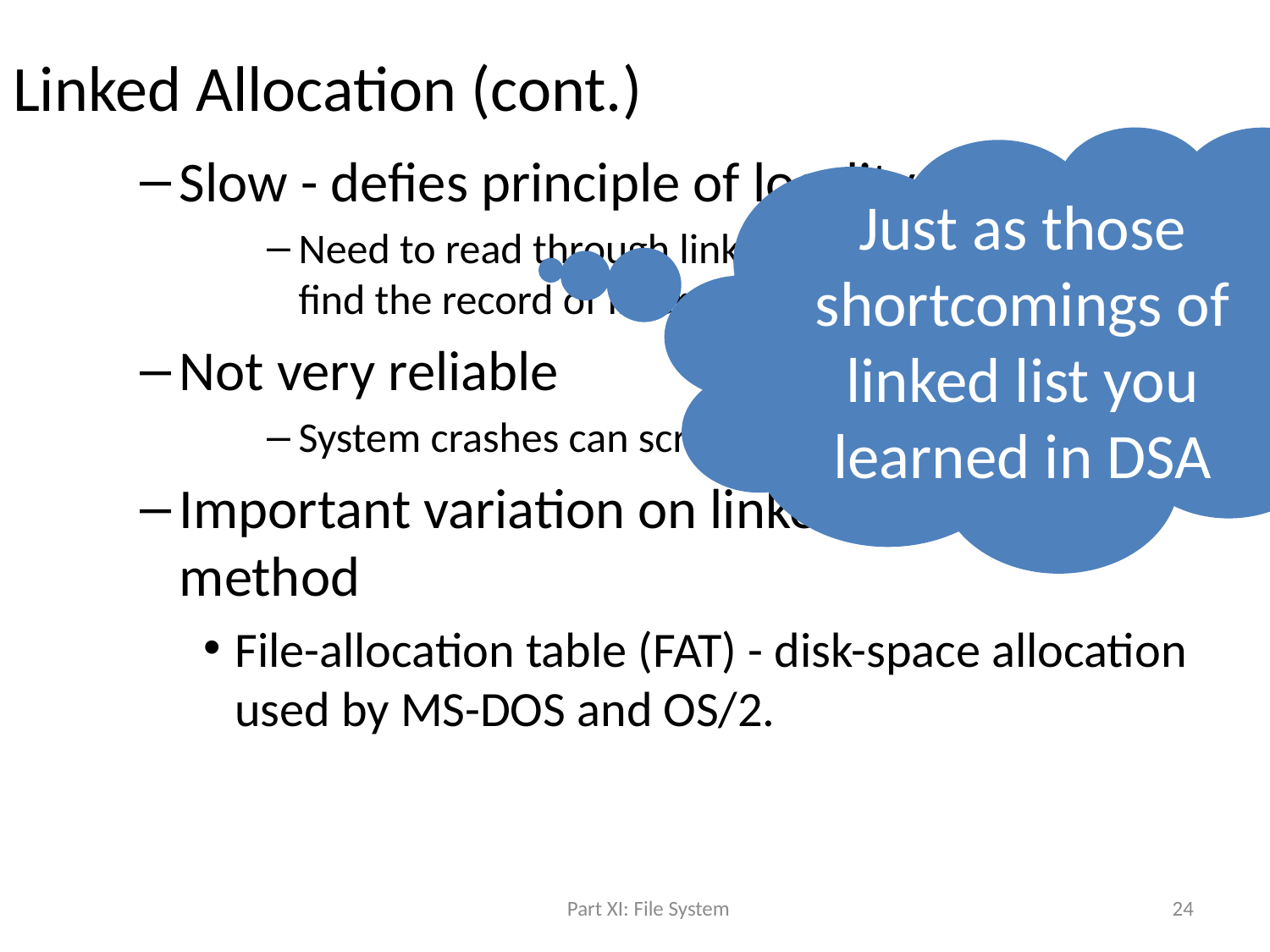

# Linked Allocation (cont.)
Just as those shortcomings of linked list you learned in DSA
Slow - defies principle of locality.
Need to read through linked list nodes sequentially to find the record of interest.
Not very reliable
System crashes can scramble files being updated.
Important variation on linked allocation method
File-allocation table (FAT) - disk-space allocation used by MS-DOS and OS/2.
Part XI: File System
24